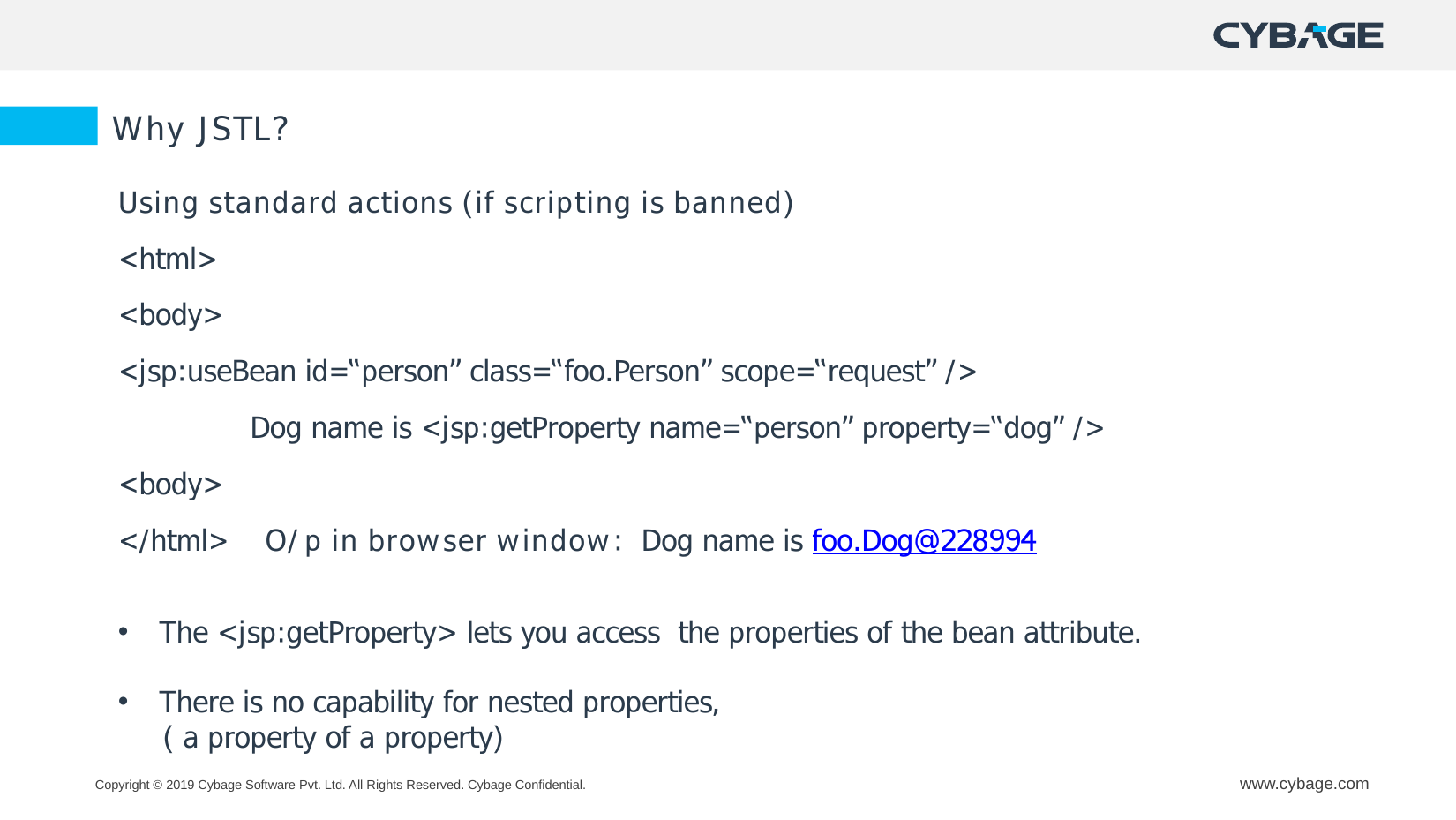

Why JSTL?

Using standard actions (if scripting is banned)
<html>
<body>
<jsp:useBean id=“person” class=“foo.Person” scope=“request” />
	Dog name is <jsp:getProperty name=“person” property=“dog” />
<body>
</html>    O/p in browser window:  Dog name is foo.Dog@228994

The <jsp:getProperty> lets you access  the properties of the bean attribute.

There is no capability for nested properties,
     ( a property of a property)